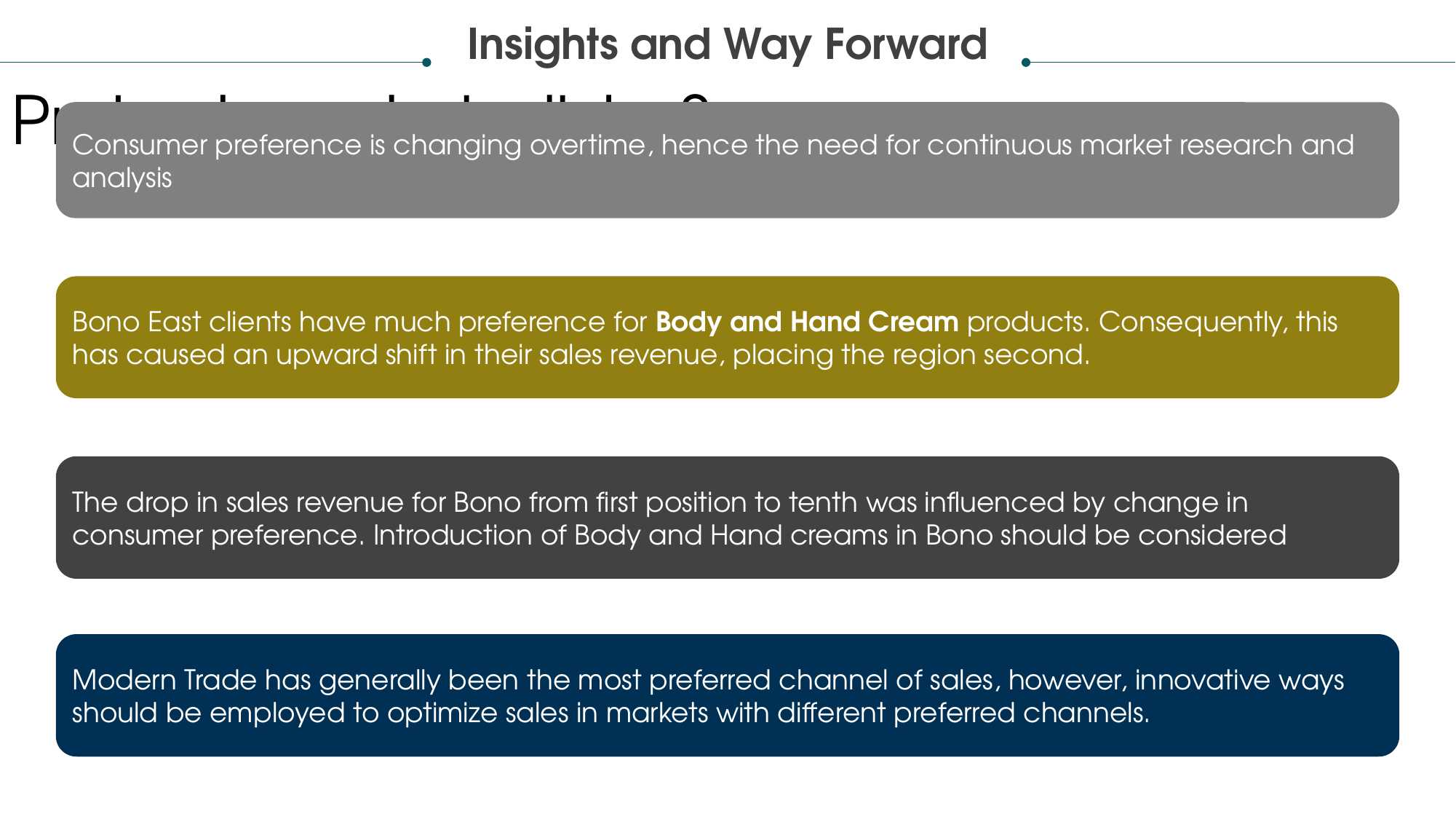

Insights and Way Forward
Project analysis slide 8
Consumer preference is changing overtime, hence the need for continuous market research and analysis
Bono East clients have much preference for Body and Hand Cream products. Consequently, this has caused an upward shift in their sales revenue, placing the region second.
The drop in sales revenue for Bono from first position to tenth was influenced by change in consumer preference. Introduction of Body and Hand creams in Bono should be considered
Modern Trade has generally been the most preferred channel of sales, however, innovative ways should be employed to optimize sales in markets with different preferred channels.